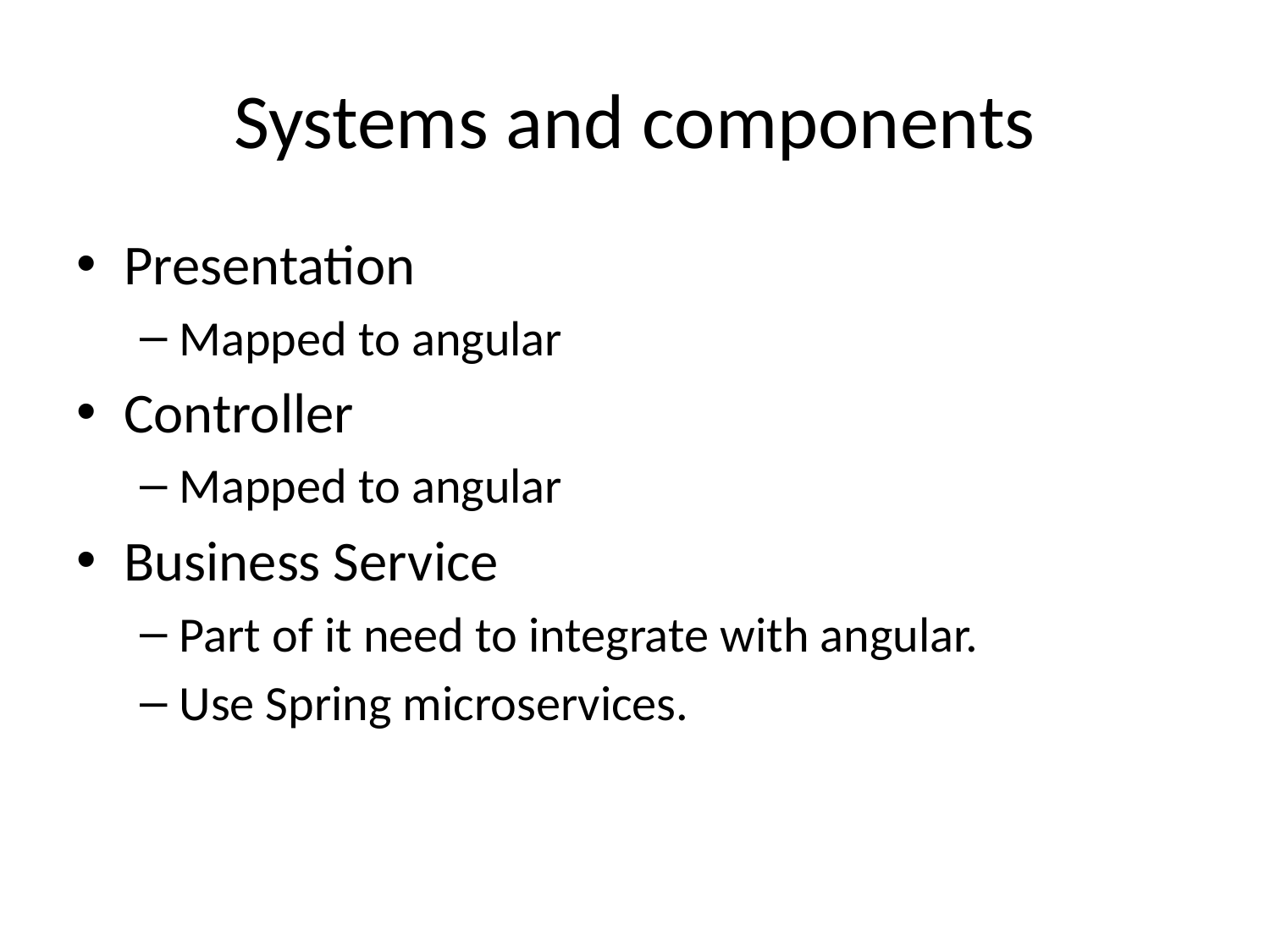

# Systems and components
Presentation
Mapped to angular
Controller
Mapped to angular
Business Service
Part of it need to integrate with angular.
Use Spring microservices.